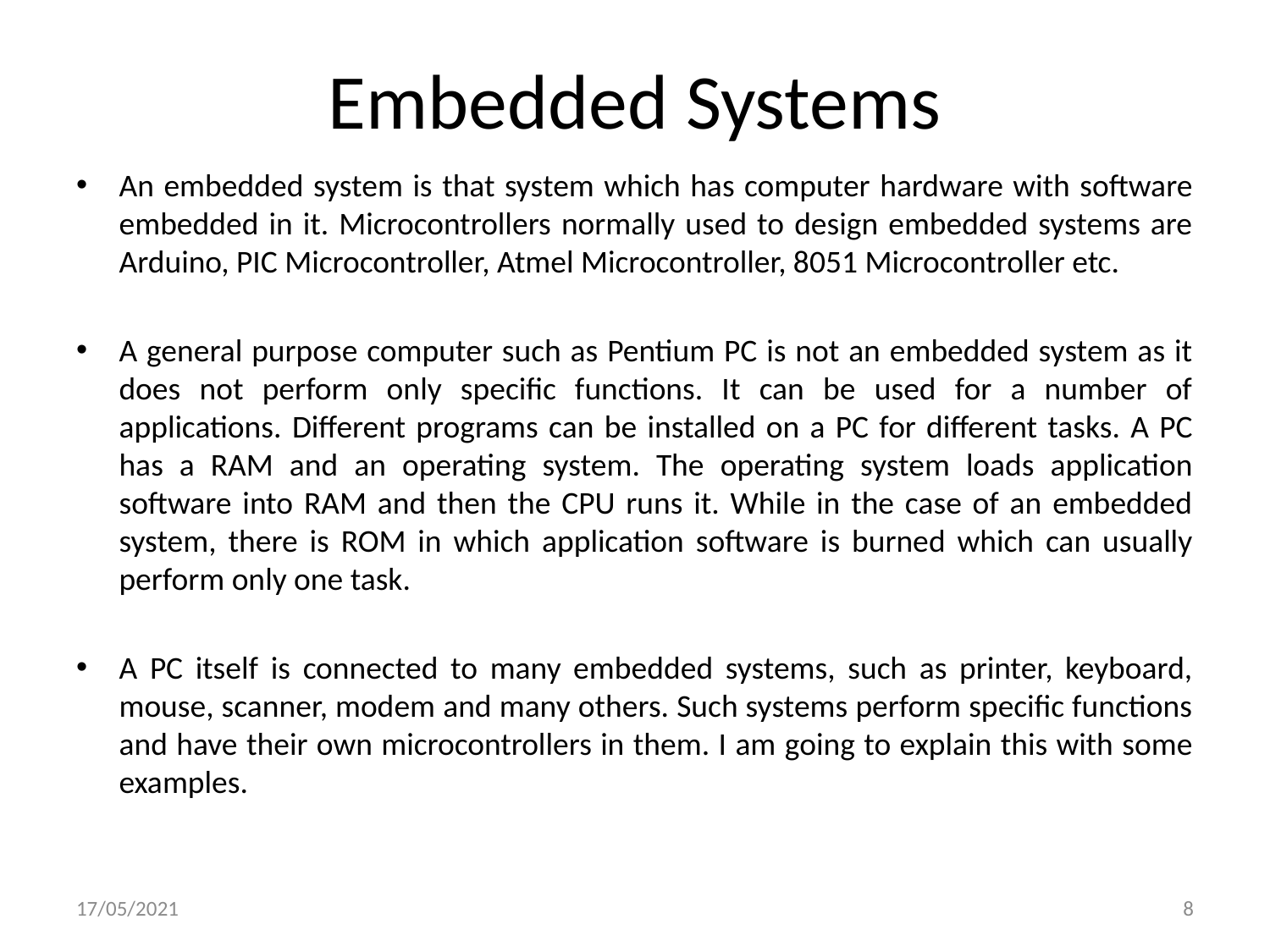

# Embedded Systems
An embedded system is that system which has computer hardware with software embedded in it. Microcontrollers normally used to design embedded systems are Arduino, PIC Microcontroller, Atmel Microcontroller, 8051 Microcontroller etc.

A general purpose computer such as Pentium PC is not an embedded system as it does not perform only specific functions. It can be used for a number of applications. Different programs can be installed on a PC for different tasks. A PC has a RAM and an operating system. The operating system loads application software into RAM and then the CPU runs it. While in the case of an embedded system, there is ROM in which application software is burned which can usually perform only one task.

A PC itself is connected to many embedded systems, such as printer, keyboard, mouse, scanner, modem and many others. Such systems perform specific functions and have their own microcontrollers in them. I am going to explain this with some examples.

17/05/2021

8